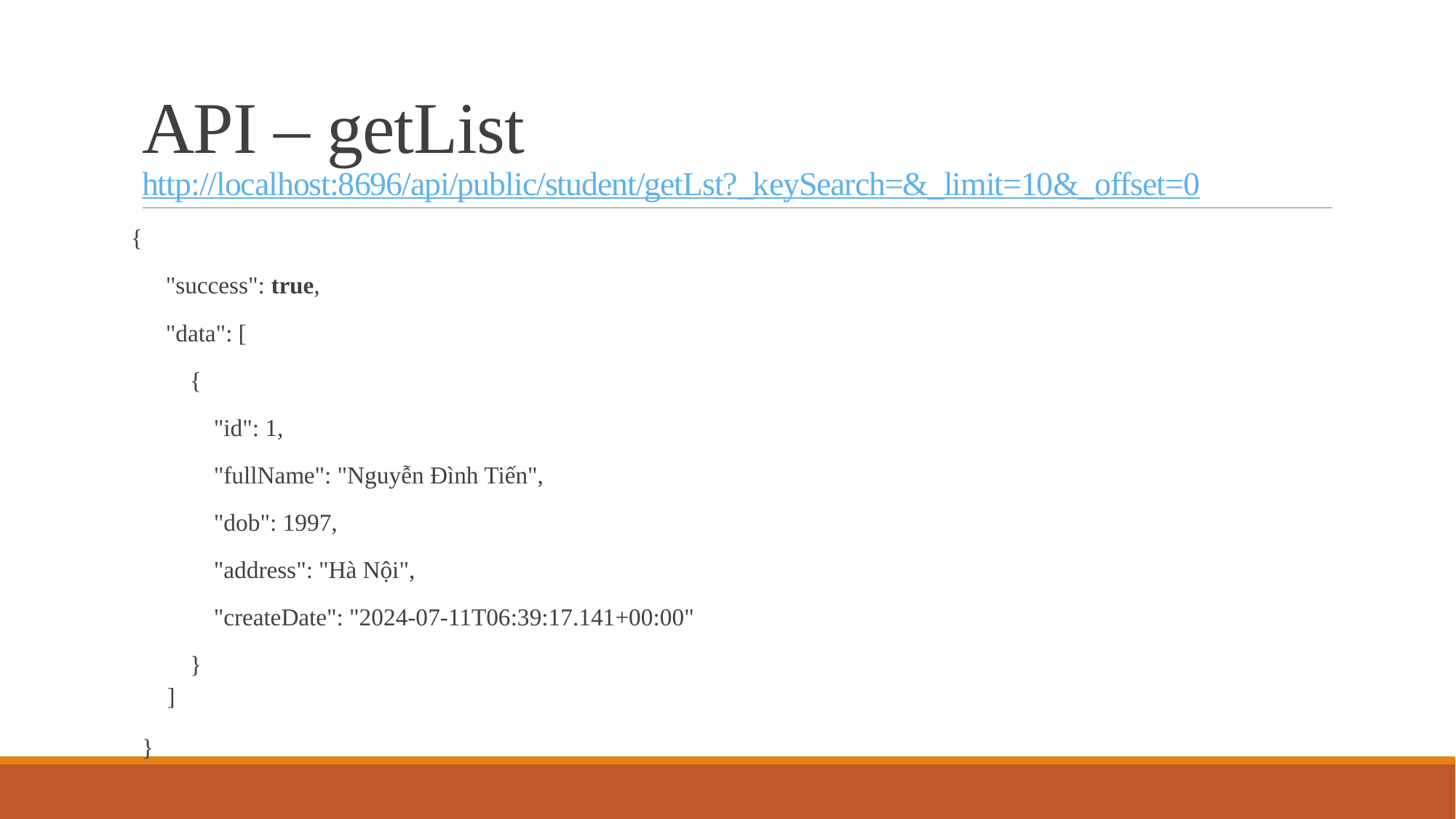

# API – getList http://localhost:8696/api/public/student/getLst?_keySearch=&_limit=10&_offset=0
{
    "success": true,
    "data": [
        {
            "id": 1,
            "fullName": "Nguyễn Đình Tiến",
            "dob": 1997,
            "address": "Hà Nội",
            "createDate": "2024-07-11T06:39:17.141+00:00"
        }
  ]
}